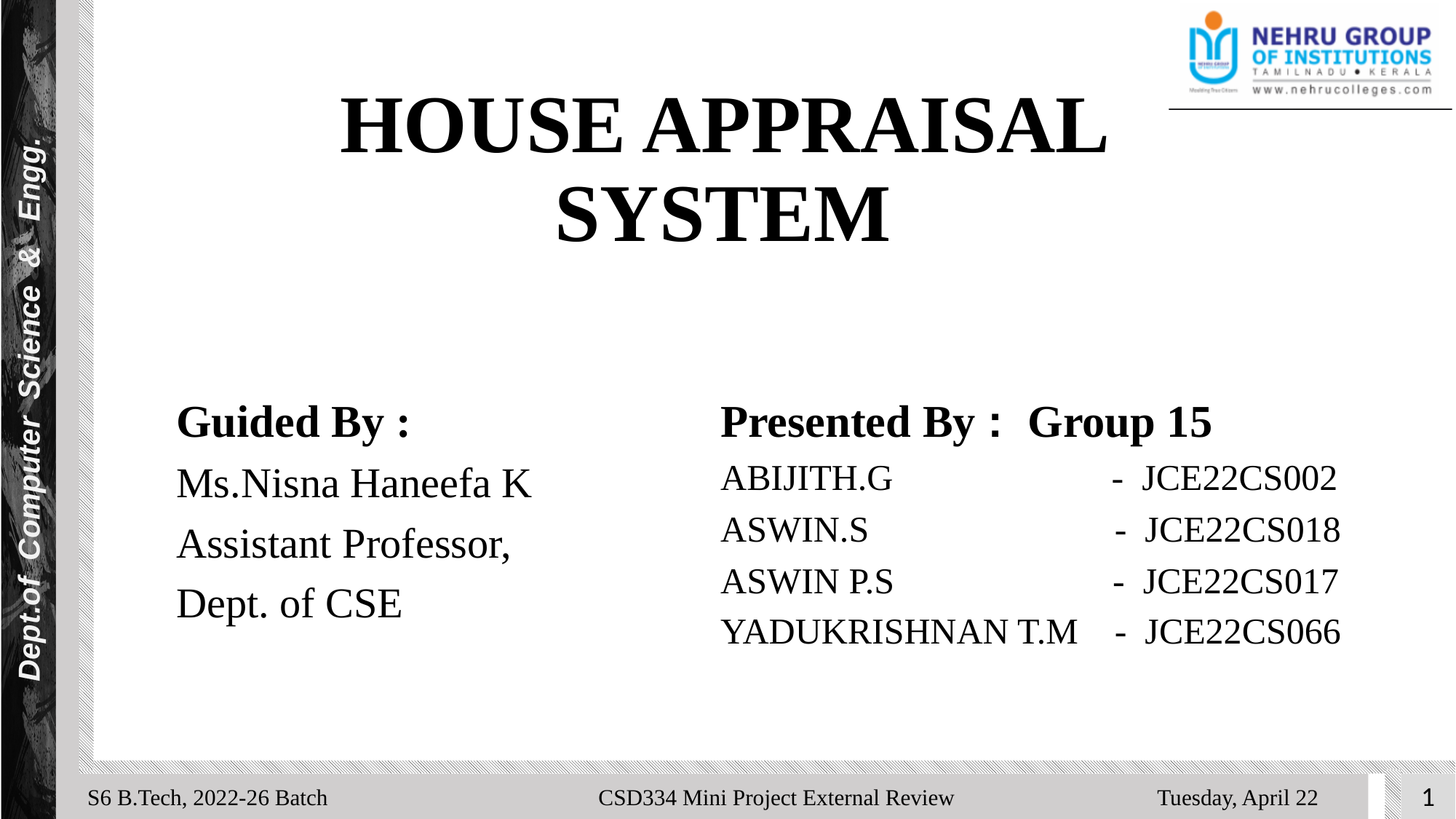

Dept.of  Computer  Science  &   Engg.

# HOUSE APPRAISAL SYSTEM
Guided By :
Ms.Nisna Haneefa K
Assistant Professor,
Dept. of CSE

Presented By :  Group 15
ABIJITH.G                        -  JCE22CS002
ASWIN.S                           -  JCE22CS018
ASWIN P.S                        -  JCE22CS017 YADUKRISHNAN T.M    -  JCE22CS066

S6 B.Tech, 2022-26 Batch                                                CSD334 Mini Project External Review                                    Tuesday, April 22
1